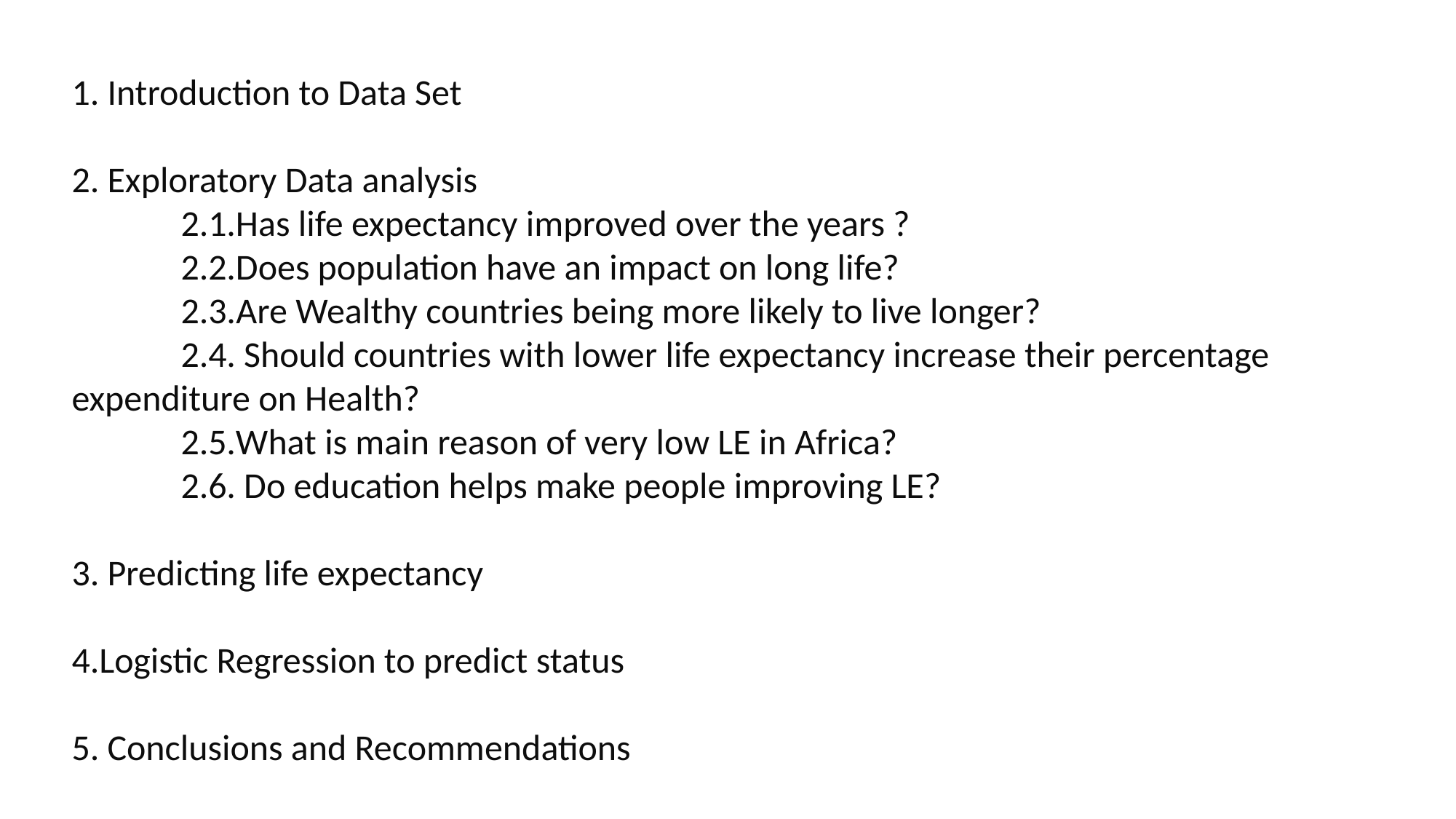

1. Introduction to Data Set
2. Exploratory Data analysis
	2.1.Has life expectancy improved over the years ?
	2.2.Does population have an impact on long life?
	2.3.Are Wealthy countries being more likely to live longer?
	2.4. Should countries with lower life expectancy increase their percentage expenditure on Health?
	2.5.What is main reason of very low LE in Africa?
	2.6. Do education helps make people improving LE?
3. Predicting life expectancy
4.Logistic Regression to predict status
5. Conclusions and Recommendations